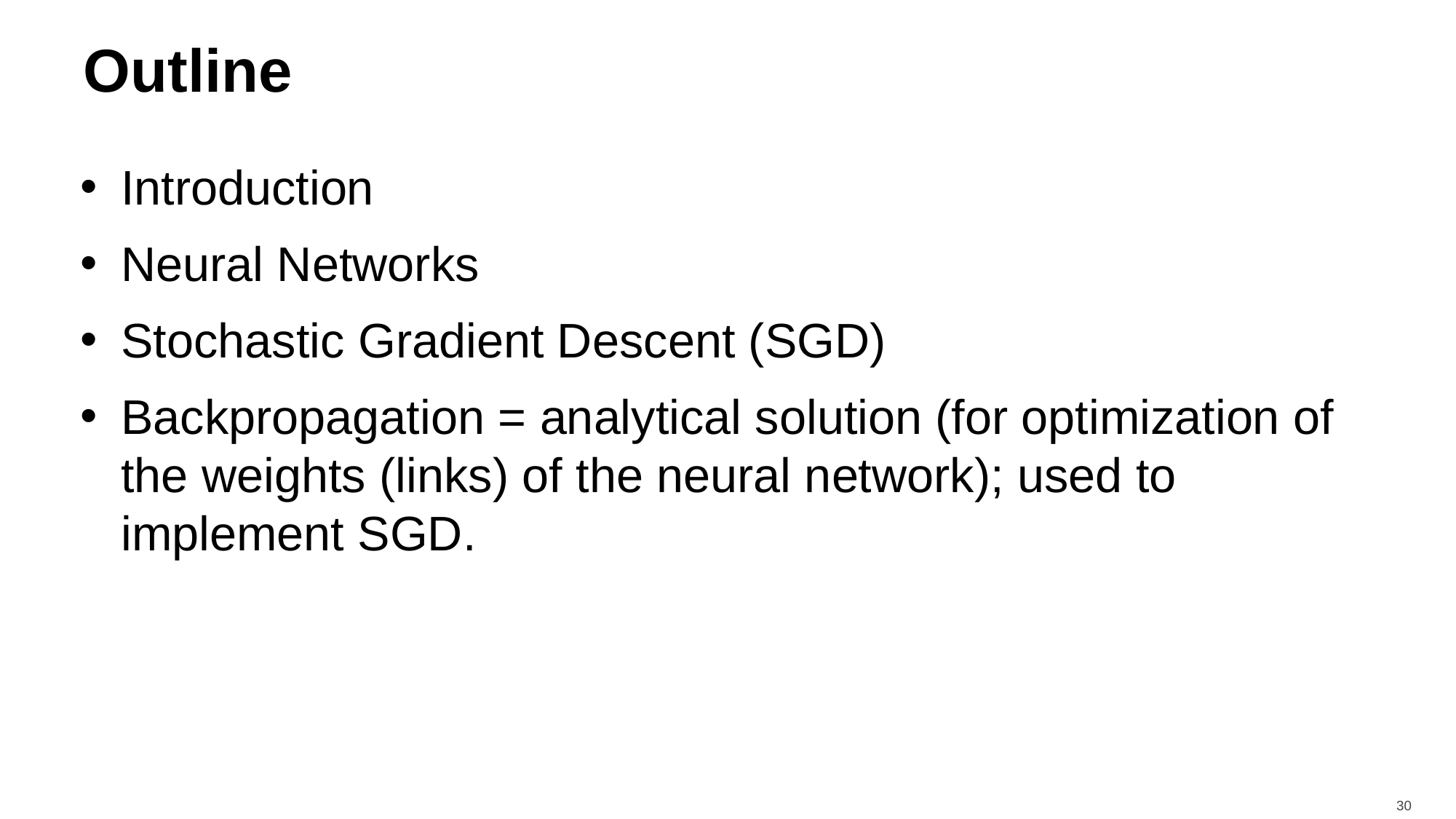

# Outline
Introduction
Neural Networks
Stochastic Gradient Descent (SGD)
Backpropagation = analytical solution (for optimization of the weights (links) of the neural network); used to implement SGD.
30